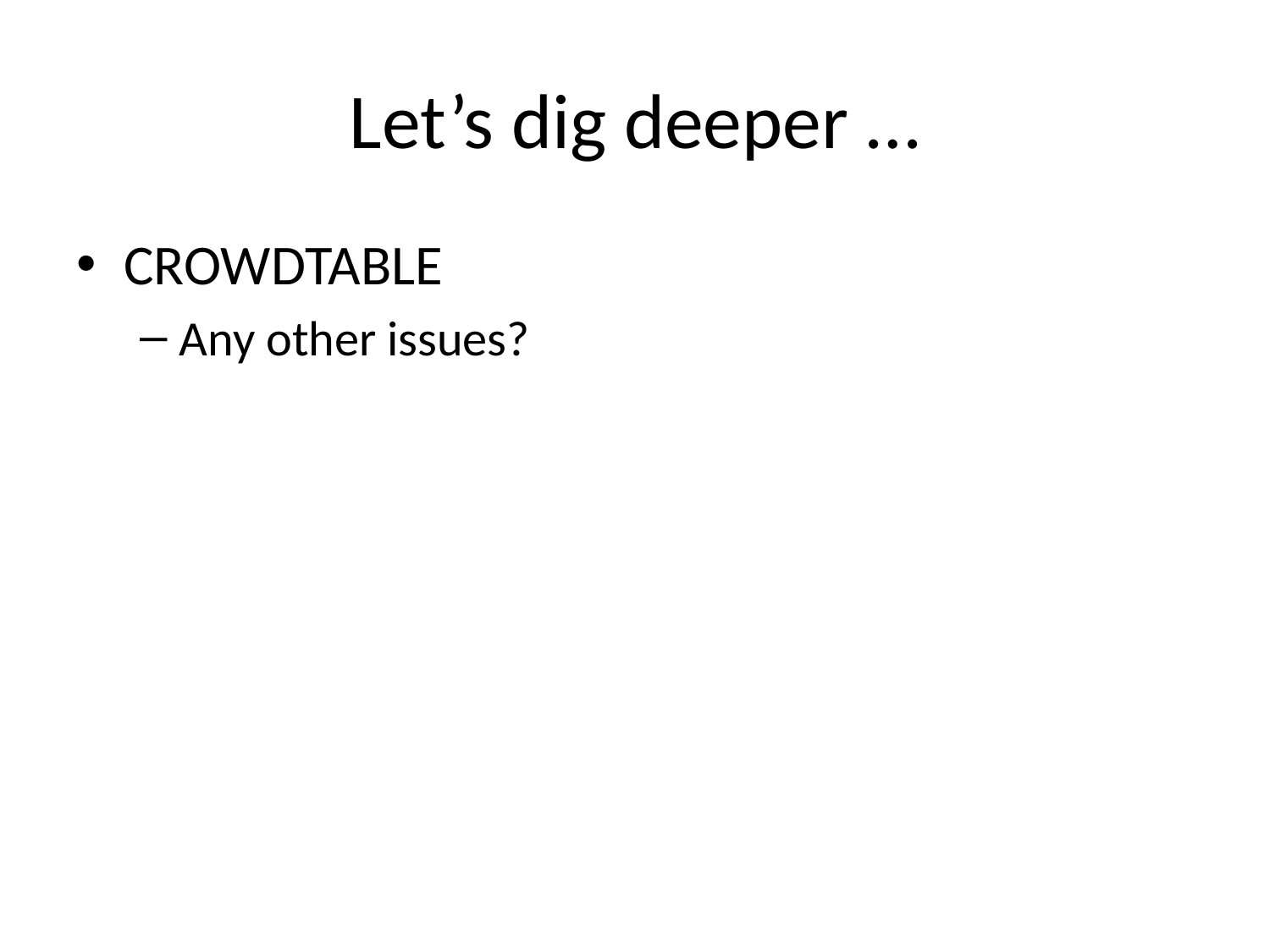

# Let’s dig deeper …
CROWDTABLE
Any other issues?